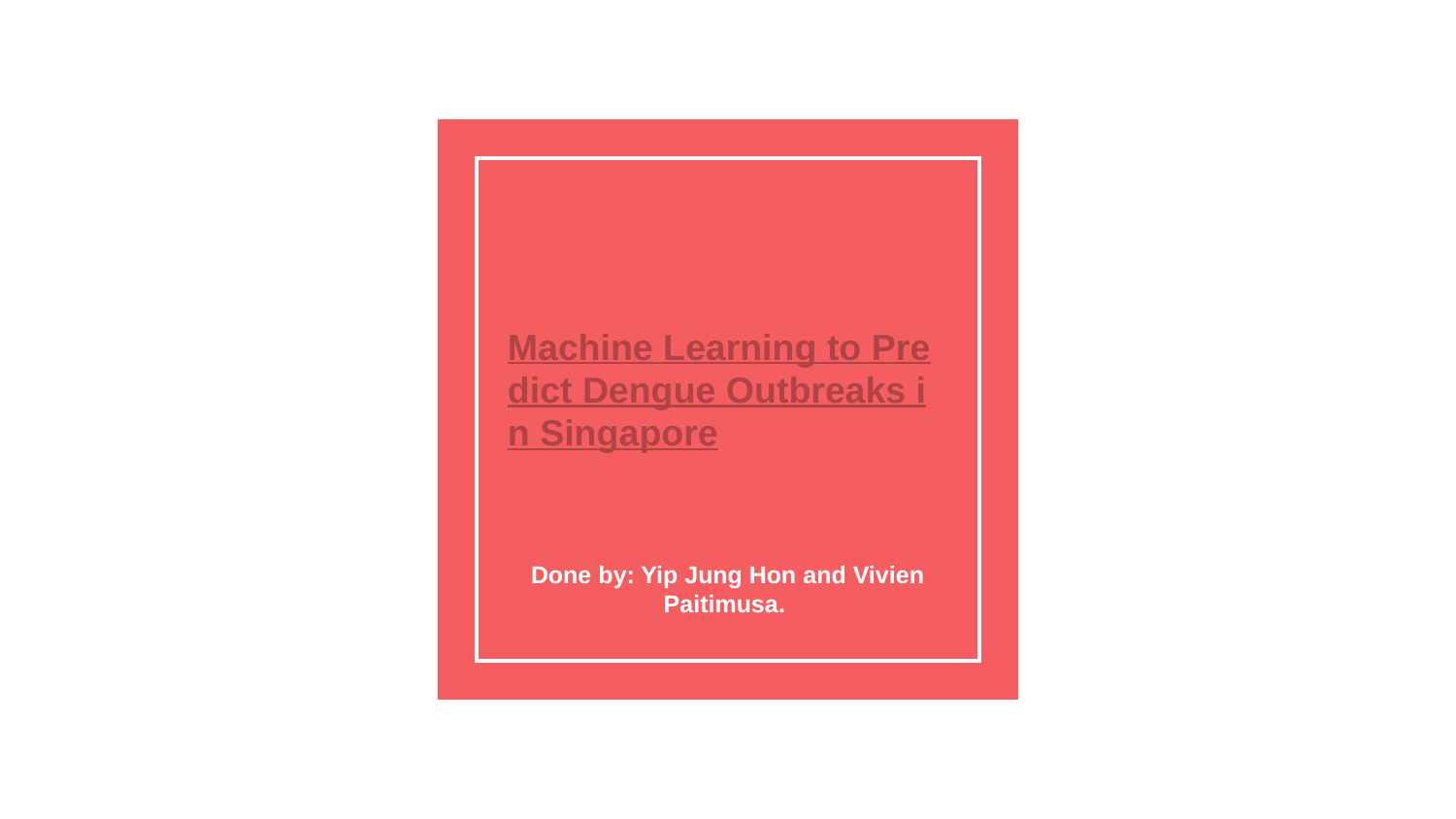

# Machine Learning to Predict Dengue Outbreaks in Singapore

Done by: Yip Jung Hon and Vivien Paitimusa.